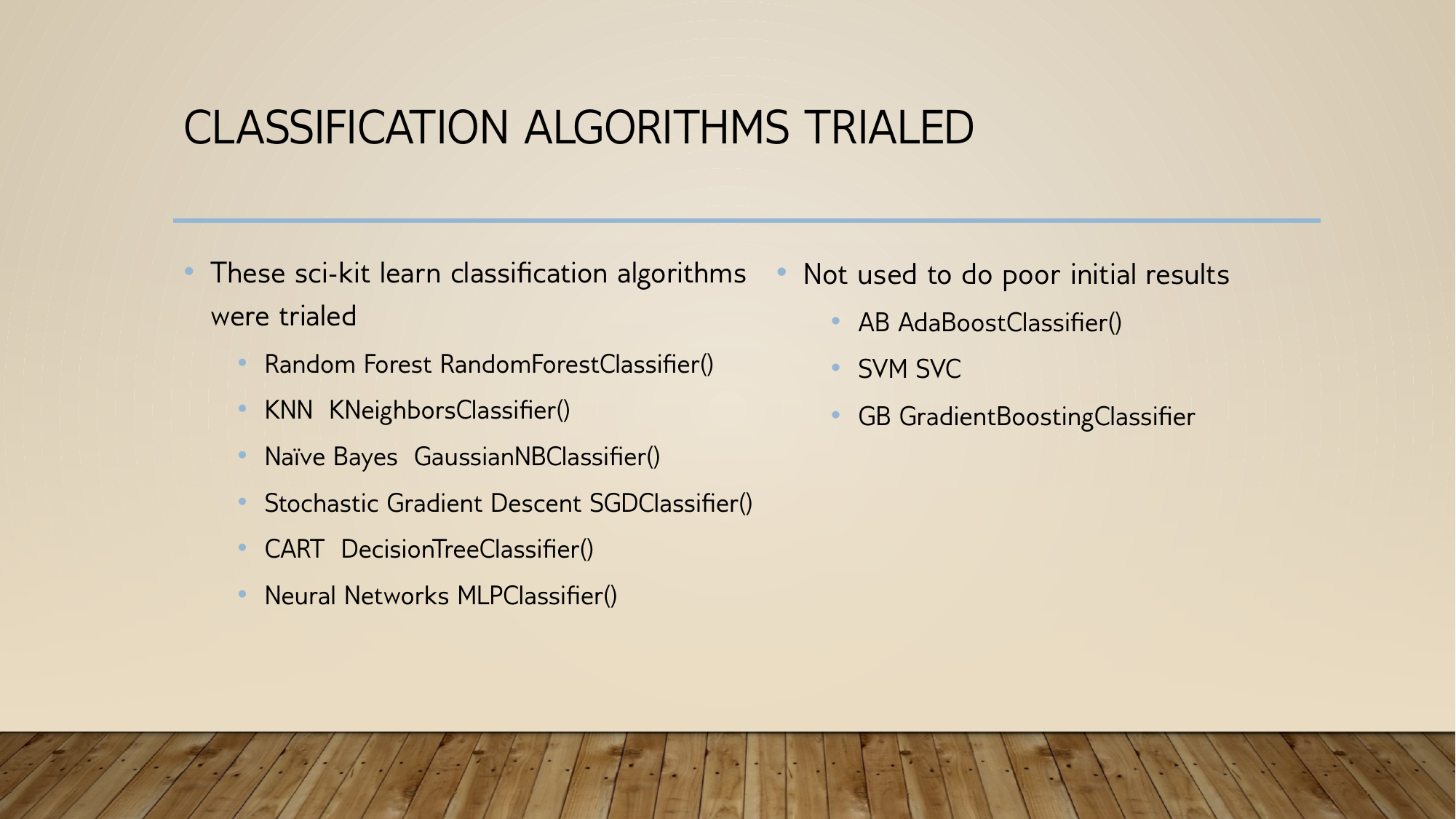

# Classification algorithms trialed
These sci-kit learn classification algorithms were trialed
Random Forest RandomForestClassifier()
KNN  KNeighborsClassifier()
Naïve Bayes  GaussianNBClassifier()
Stochastic Gradient Descent SGDClassifier()
CART  DecisionTreeClassifier()
Neural Networks MLPClassifier()
Not used to do poor initial results
AB AdaBoostClassifier()
SVM SVC
GB GradientBoostingClassifier